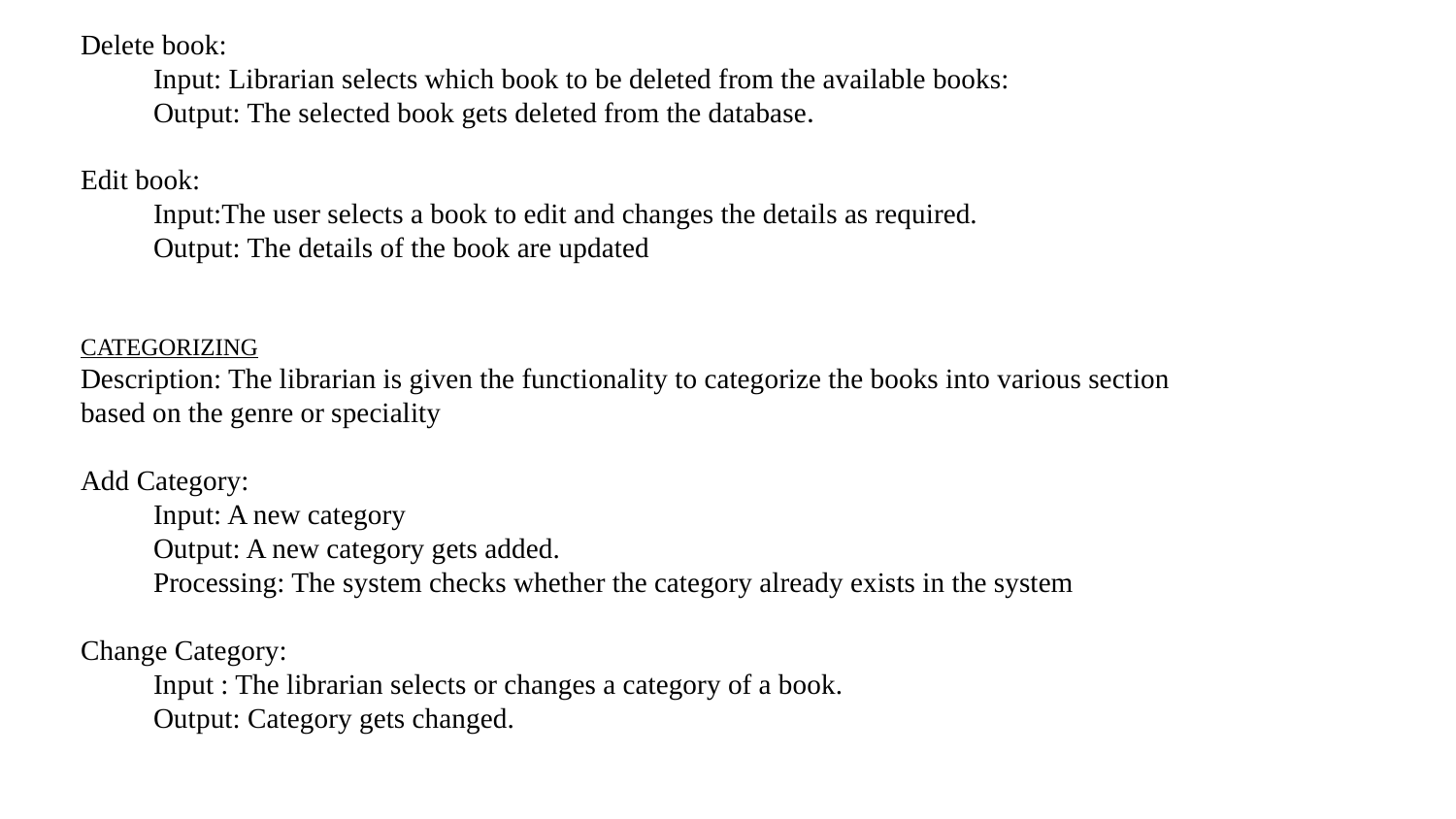

Delete book:
Input: Librarian selects which book to be deleted from the available books:
Output: The selected book gets deleted from the database.

Edit book:
Input:The user selects a book to edit and changes the details as required.
Output: The details of the book are updated

CATEGORIZING
Description: The librarian is given the functionality to categorize the books into various section
based on the genre or speciality

Add Category:
Input: A new category
Output: A new category gets added.
Processing: The system checks whether the category already exists in the system

Change Category:
Input : The librarian selects or changes a category of a book.
Output: Category gets changed.